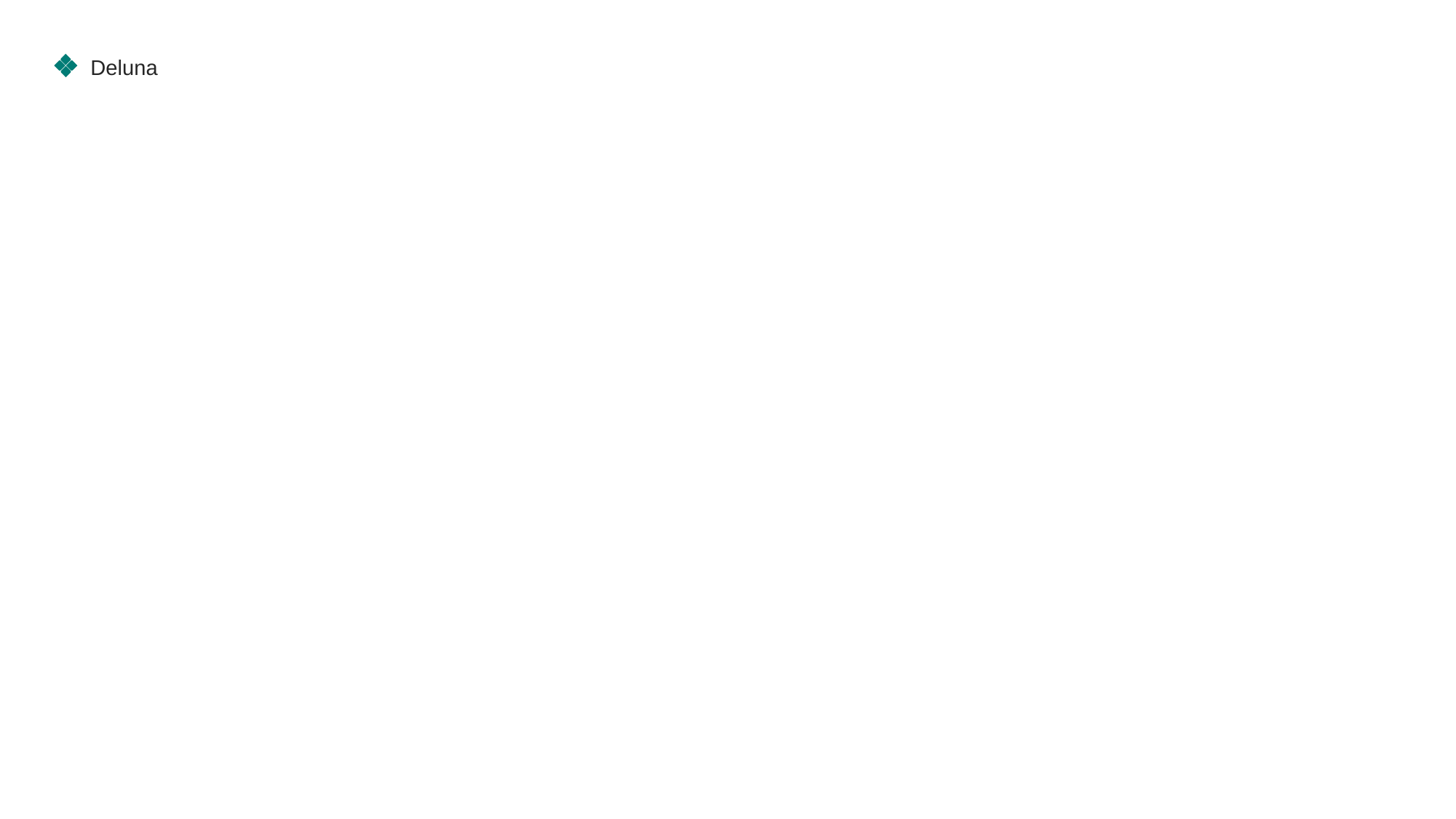

Deluna

Beyond The Sale
Lorem ipsum dolor sit amet, consectetur adipiscin elit.